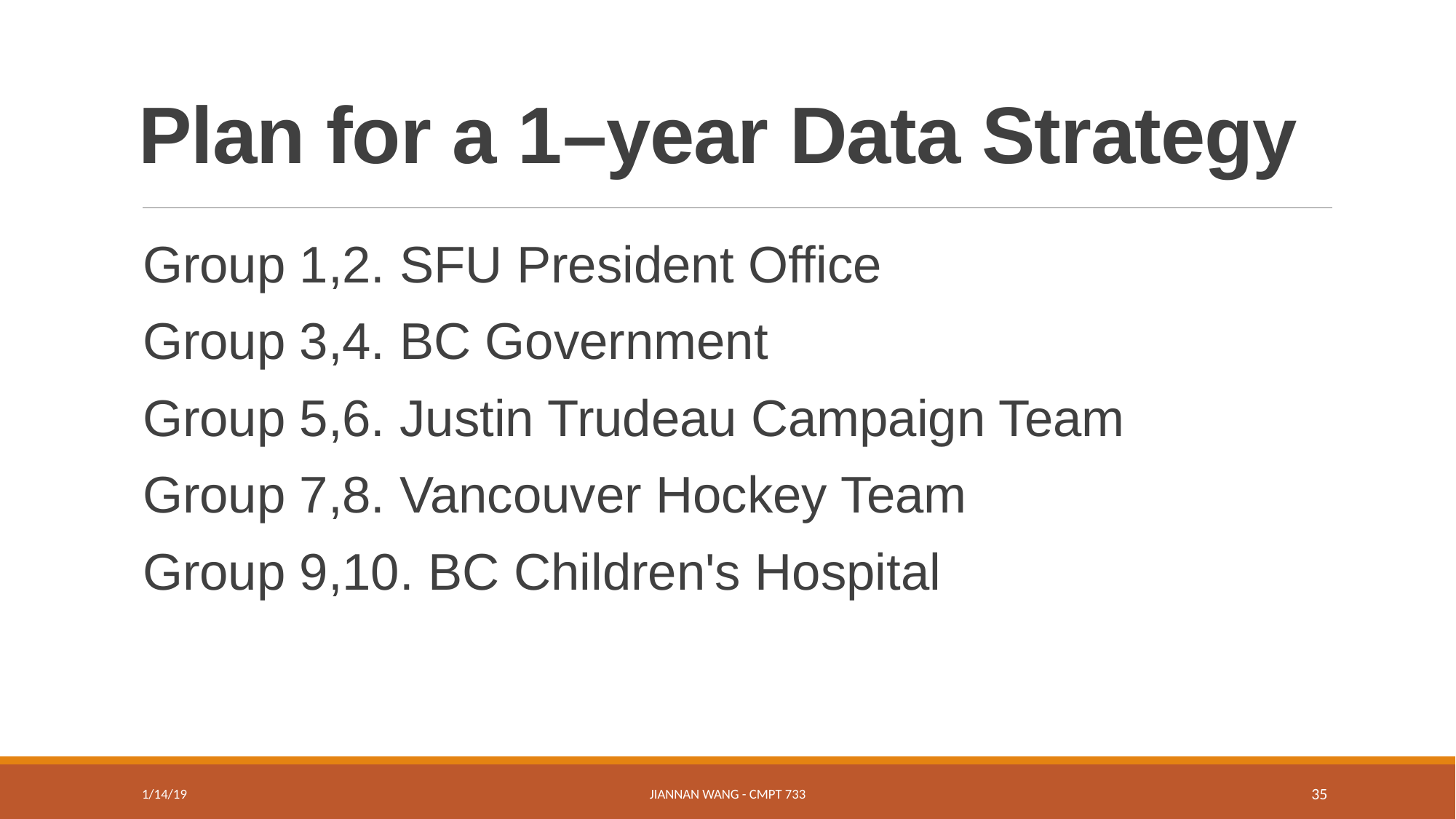

# Plan for a 1–year Data Strategy
Group 1,2. SFU President Office
Group 3,4. BC Government
Group 5,6. Justin Trudeau Campaign Team
Group 7,8. Vancouver Hockey Team
Group 9,10. BC Children's Hospital
1/14/19
Jiannan Wang - CMPT 733
35